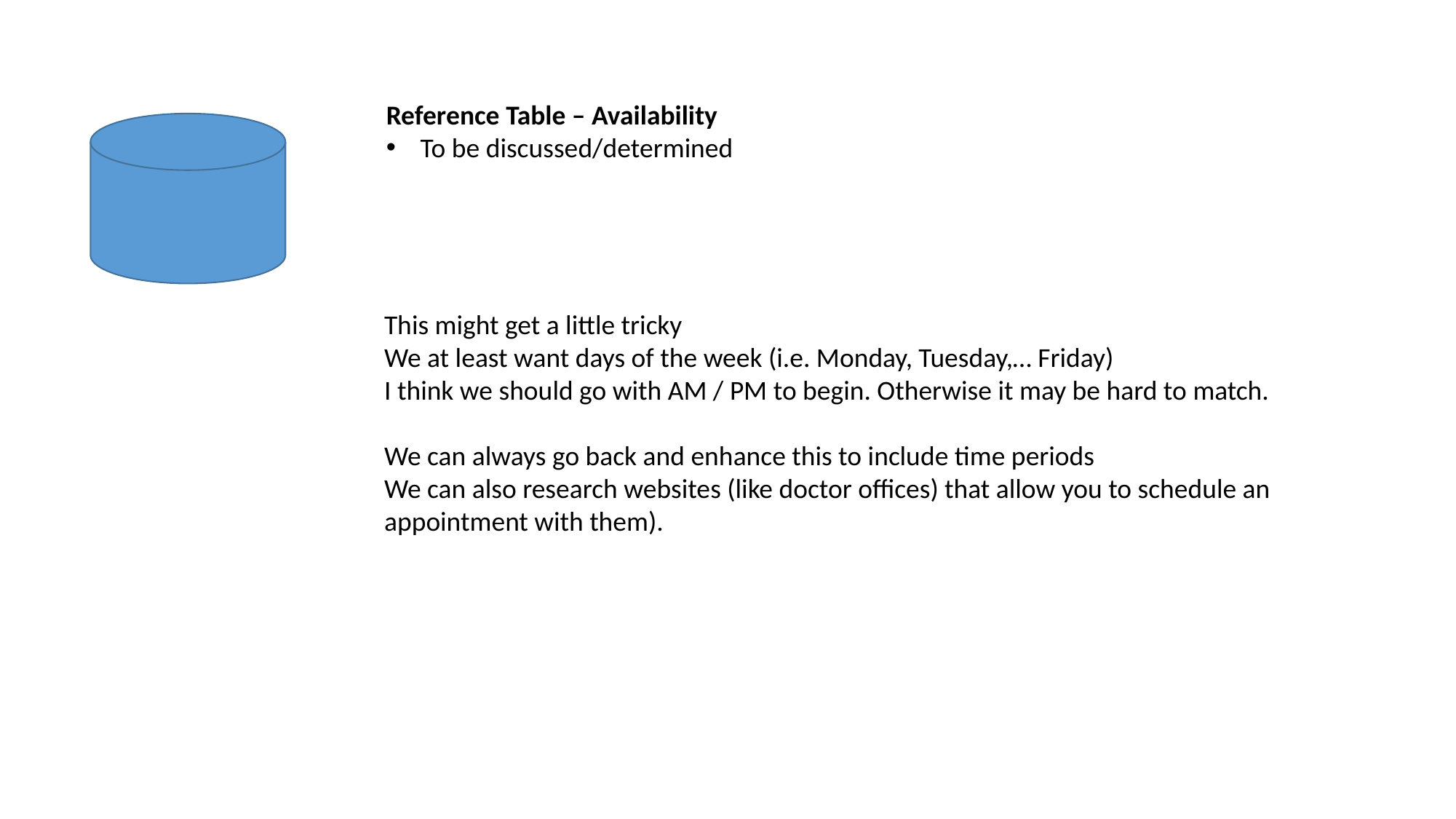

Reference Table – Availability
To be discussed/determined

This might get a little tricky
We at least want days of the week (i.e. Monday, Tuesday,… Friday)
I think we should go with AM / PM to begin. Otherwise it may be hard to match.

We can always go back and enhance this to include time periods
We can also research websites (like doctor offices) that allow you to schedule an appointment with them).